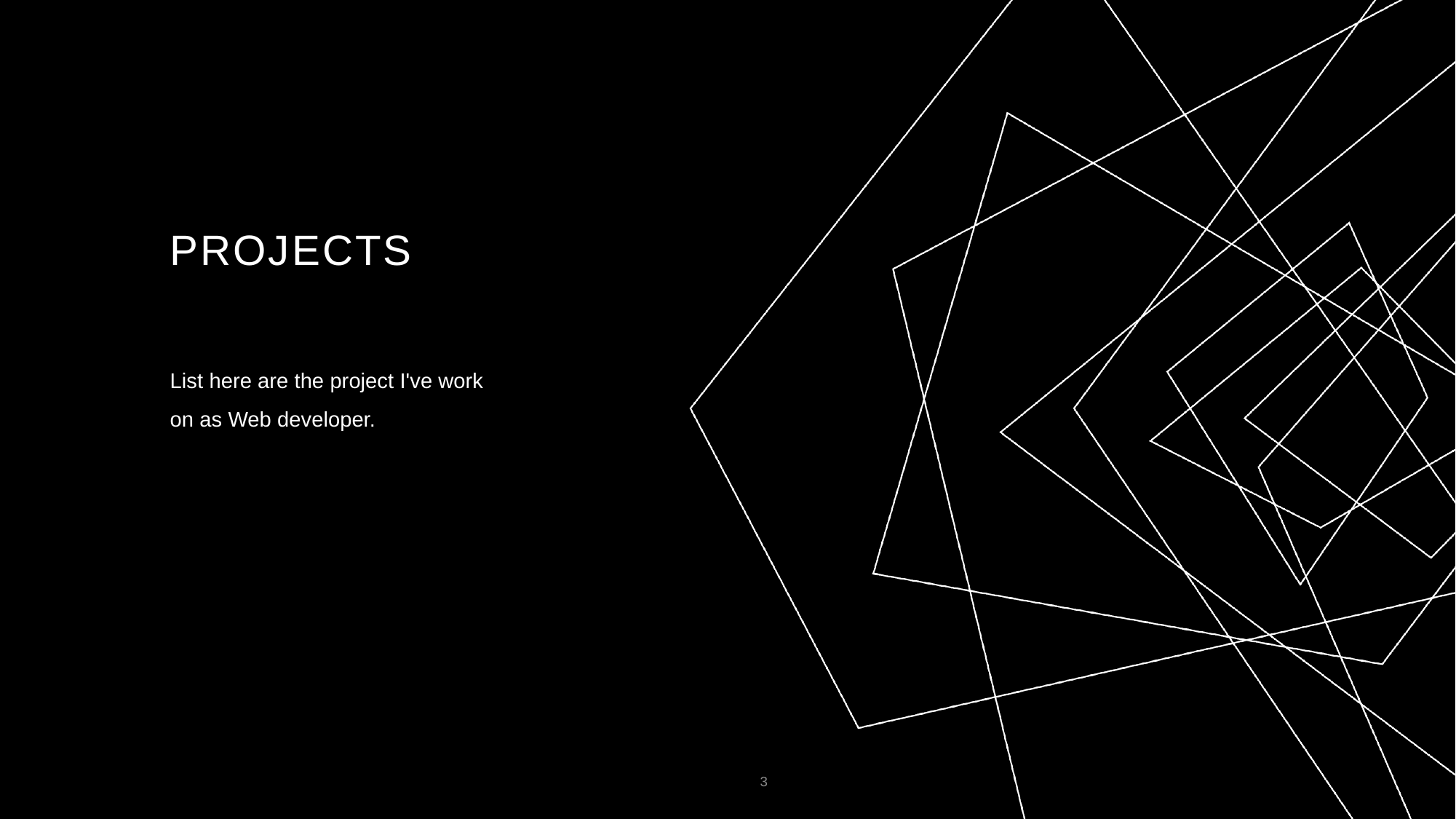

# projects
List here are the project I've work on as Web developer.
3